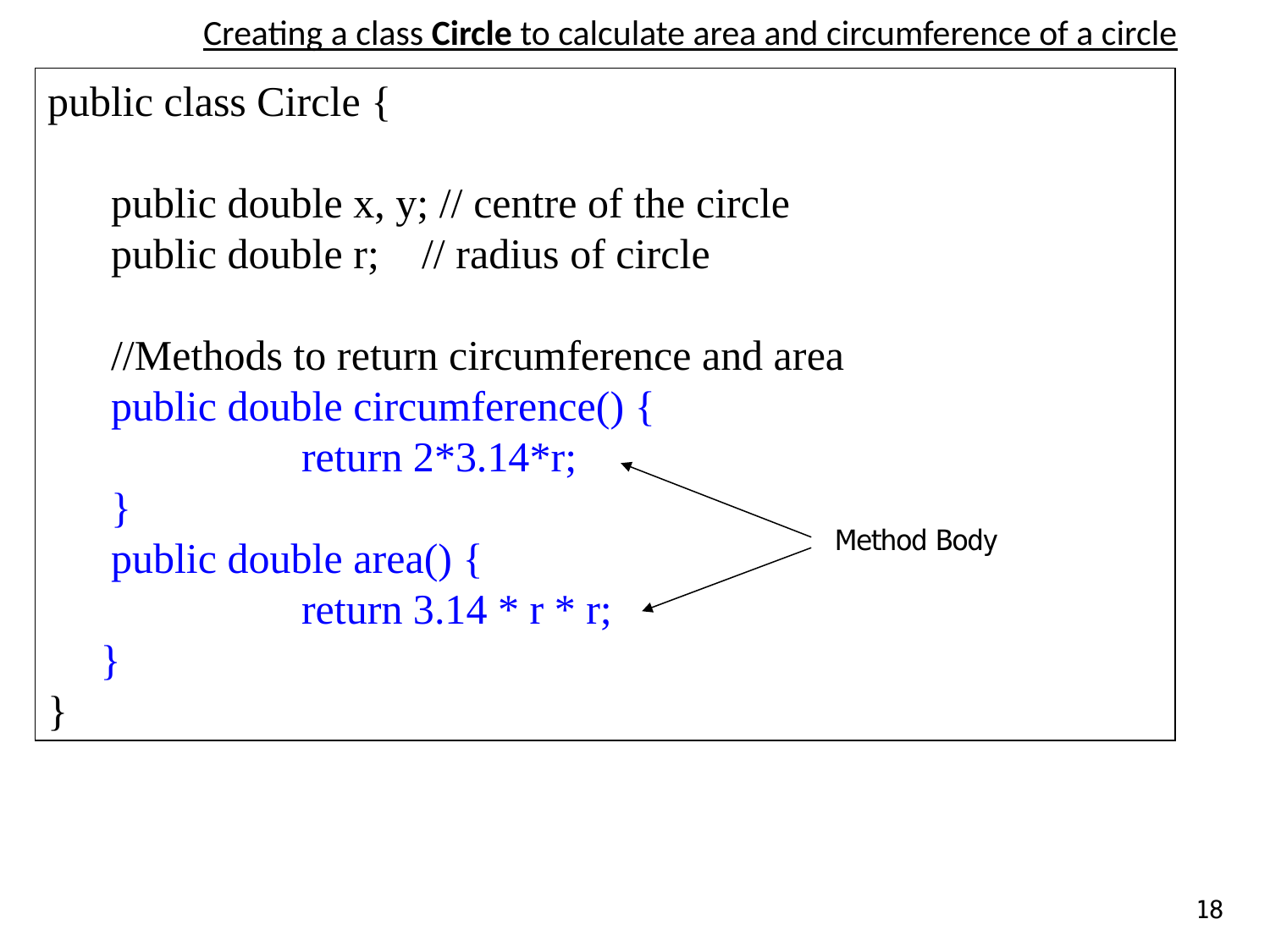

Creating a class Circle to calculate area and circumference of a circle
public class Circle {

      public double x, y; // centre of the circle
      public double r;    // radius of circle

      //Methods to return circumference and area
      public double circumference() {
		return 2*3.14*r;
      }
      public double area() {
		return 3.14 * r * r;
     }
}

Method Body

18